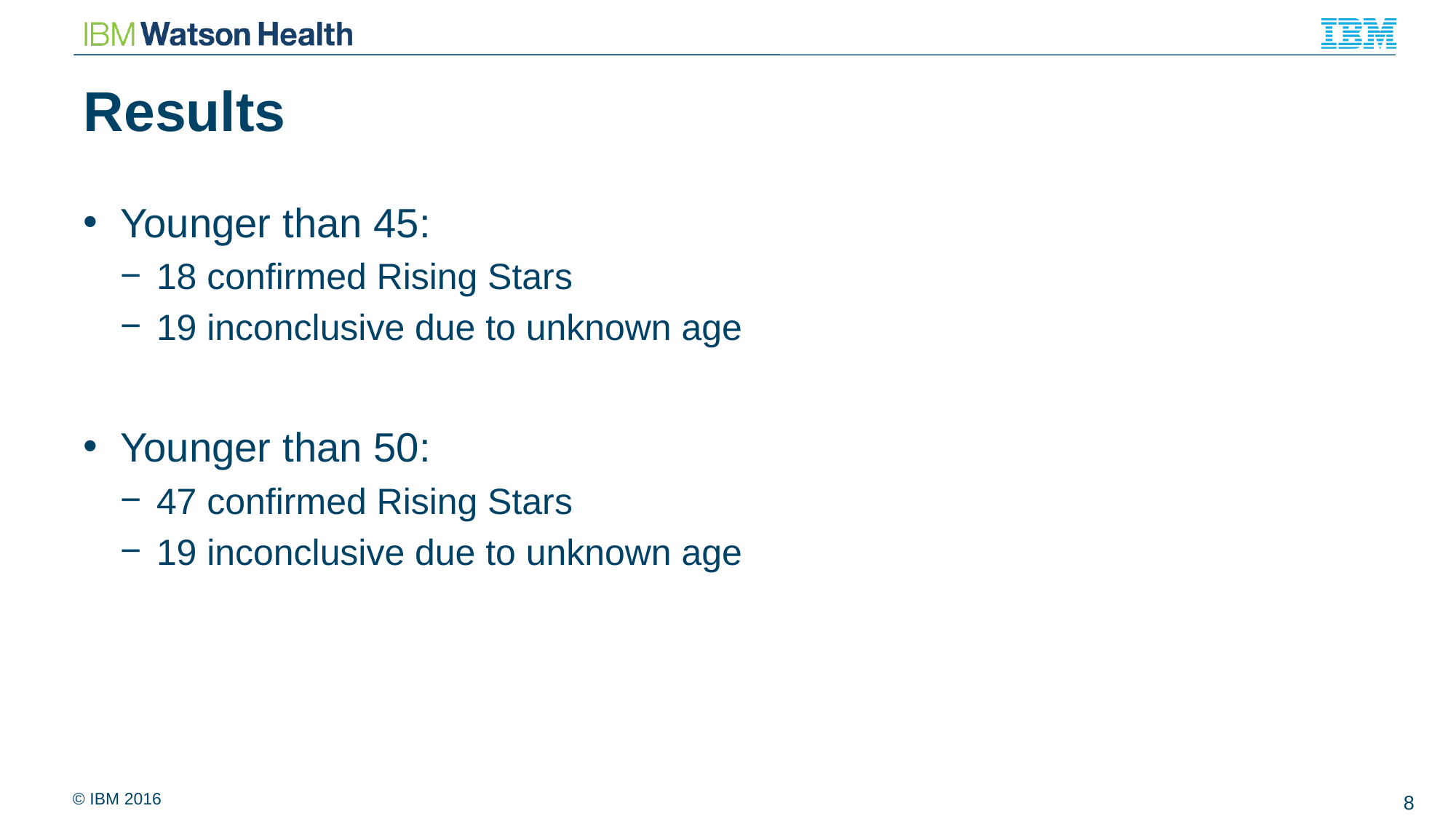

# Results
Younger than 45:
18 confirmed Rising Stars
19 inconclusive due to unknown age

Younger than 50:
47 confirmed Rising Stars
19 inconclusive due to unknown age